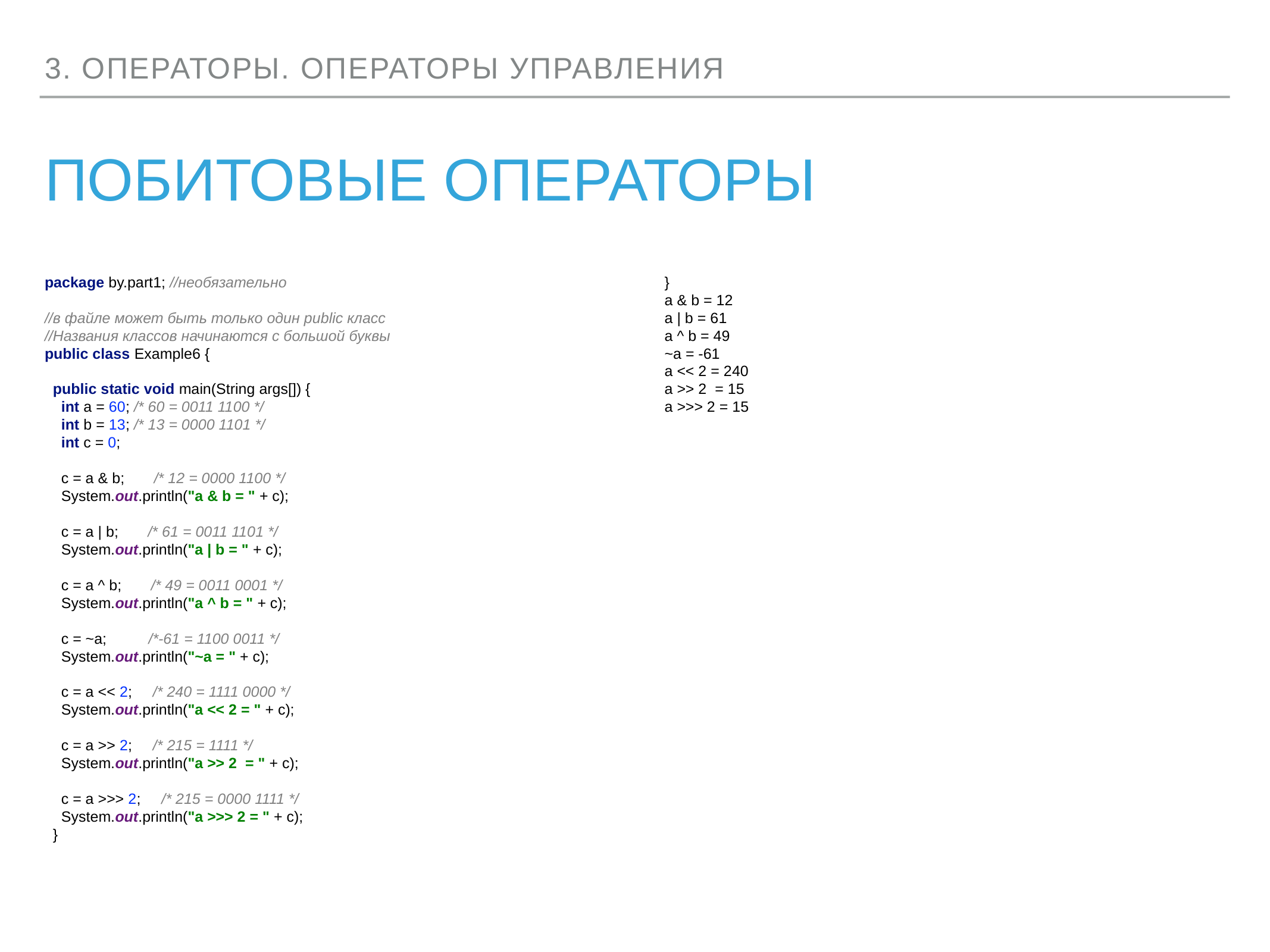

3. Операторы. Операторы управления
# Побитовые операторы
package by.part1; //необязательно

//в файле может быть только один public класс
//Названия классов начинаются с большой буквы
public class Example6 {

  public static void main(String args[]) {
    int a = 60;	/* 60 = 0011 1100 */
    int b = 13;	/* 13 = 0000 1101 */
    int c = 0;

    c = a & b;       /* 12 = 0000 1100 */
    System.out.println("a & b = " + c);

    c = a | b;       /* 61 = 0011 1101 */
    System.out.println("a | b = " + c);

    c = a ^ b;       /* 49 = 0011 0001 */
    System.out.println("a ^ b = " + c);

    c = ~a;          /*-61 = 1100 0011 */
    System.out.println("~a = " + c);

    c = a << 2;     /* 240 = 1111 0000 */
    System.out.println("a << 2 = " + c);

    c = a >> 2;     /* 215 = 1111 */
    System.out.println("a >> 2  = " + c);

    c = a >>> 2;     /* 215 = 0000 1111 */
    System.out.println("a >>> 2 = " + c);
  }
}
a & b = 12
a | b = 61
a ^ b = 49
~a = -61
a << 2 = 240
a >> 2  = 15
a >>> 2 = 15